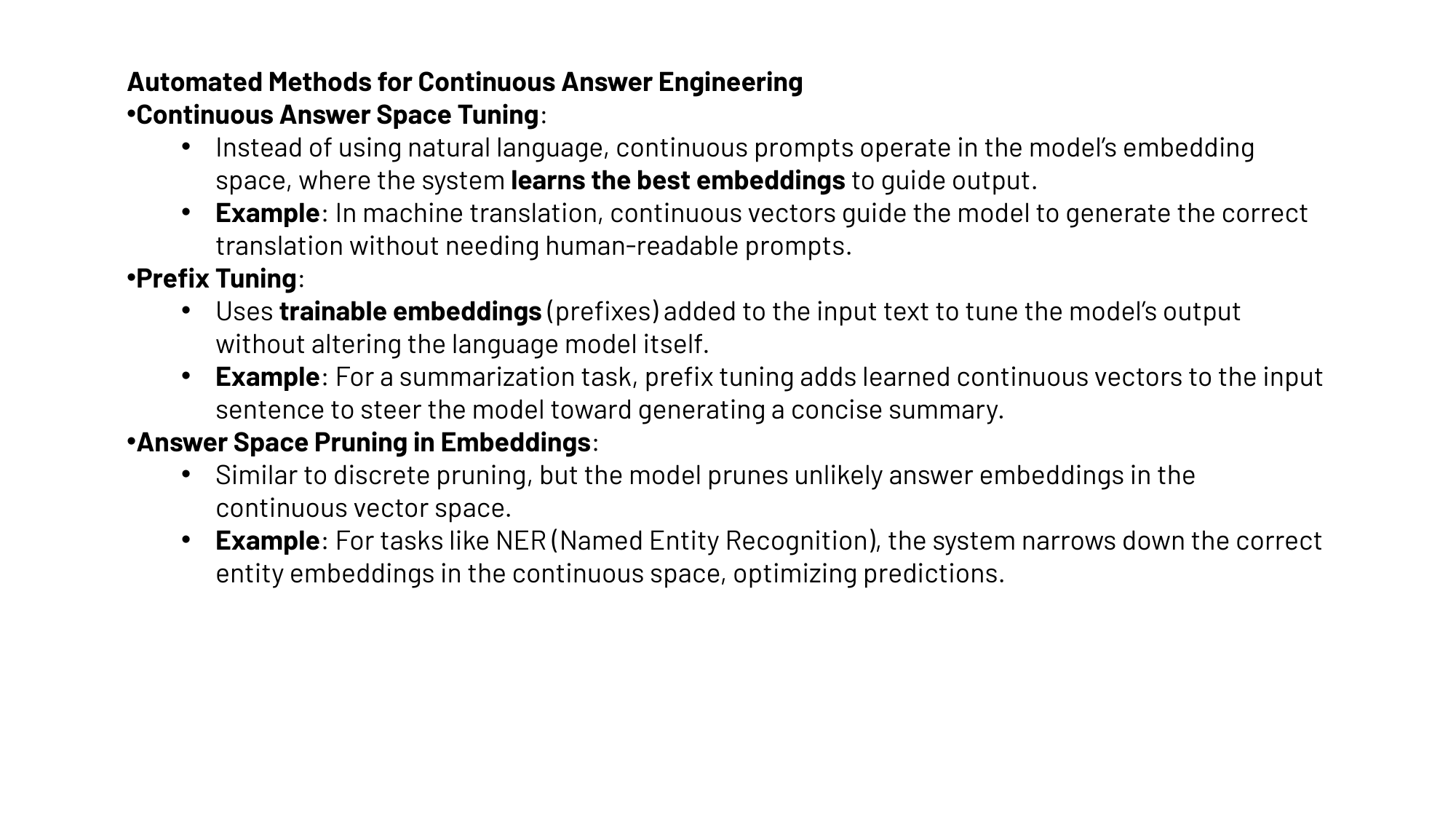

Automated Methods for Continuous Answer Engineering
Continuous Answer Space Tuning:
Instead of using natural language, continuous prompts operate in the model’s embedding space, where the system learns the best embeddings to guide output.
Example: In machine translation, continuous vectors guide the model to generate the correct translation without needing human-readable prompts.
Prefix Tuning:
Uses trainable embeddings (prefixes) added to the input text to tune the model’s output without altering the language model itself.
Example: For a summarization task, prefix tuning adds learned continuous vectors to the input sentence to steer the model toward generating a concise summary.
Answer Space Pruning in Embeddings:
Similar to discrete pruning, but the model prunes unlikely answer embeddings in the continuous vector space.
Example: For tasks like NER (Named Entity Recognition), the system narrows down the correct entity embeddings in the continuous space, optimizing predictions.